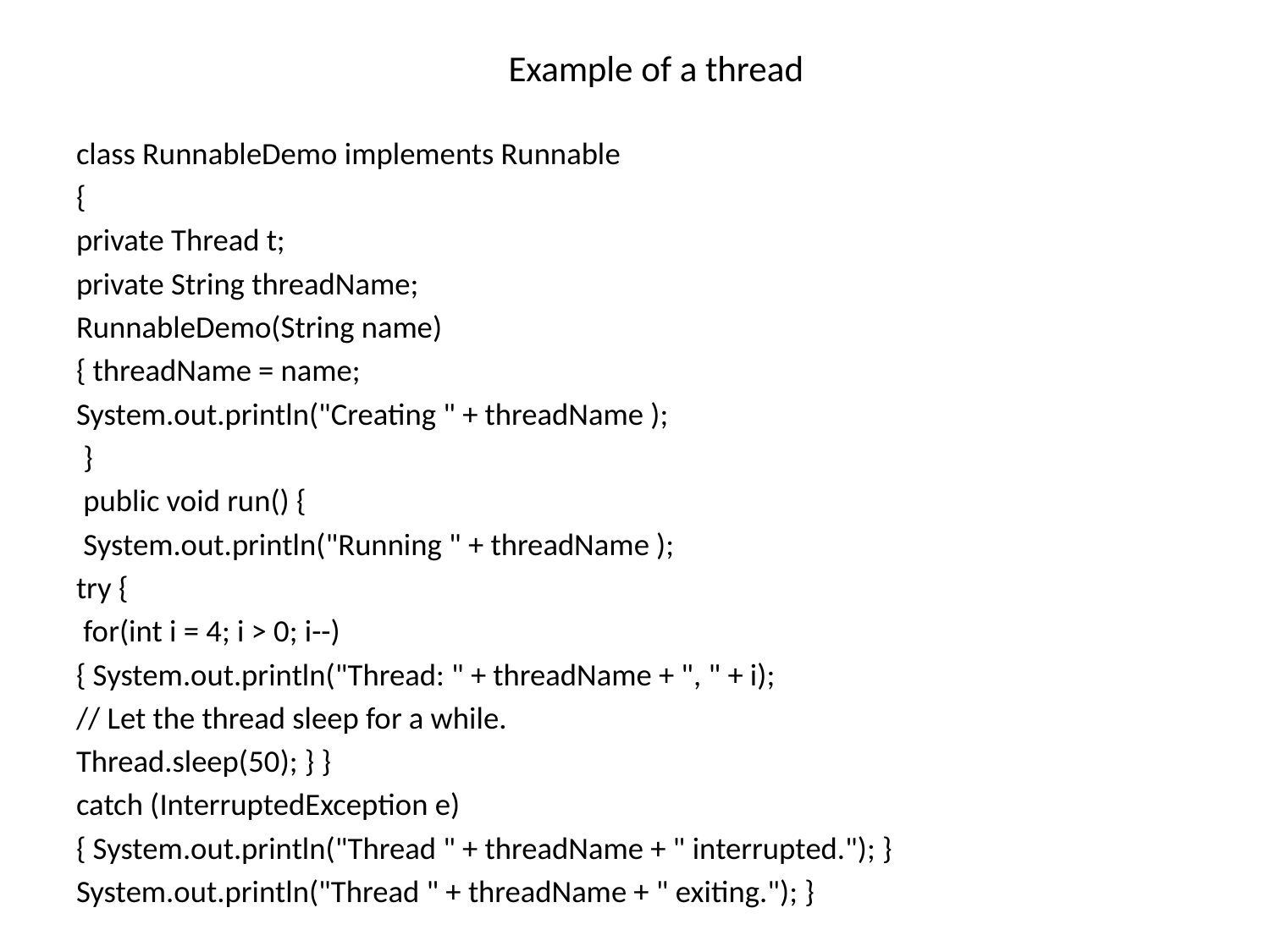

# Example of a thread
class RunnableDemo implements Runnable
{
private Thread t;
private String threadName;
RunnableDemo(String name)
{ threadName = name;
System.out.println("Creating " + threadName );
 }
 public void run() {
 System.out.println("Running " + threadName );
try {
 for(int i = 4; i > 0; i--)
{ System.out.println("Thread: " + threadName + ", " + i);
// Let the thread sleep for a while.
Thread.sleep(50); } }
catch (InterruptedException e)
{ System.out.println("Thread " + threadName + " interrupted."); }
System.out.println("Thread " + threadName + " exiting."); }